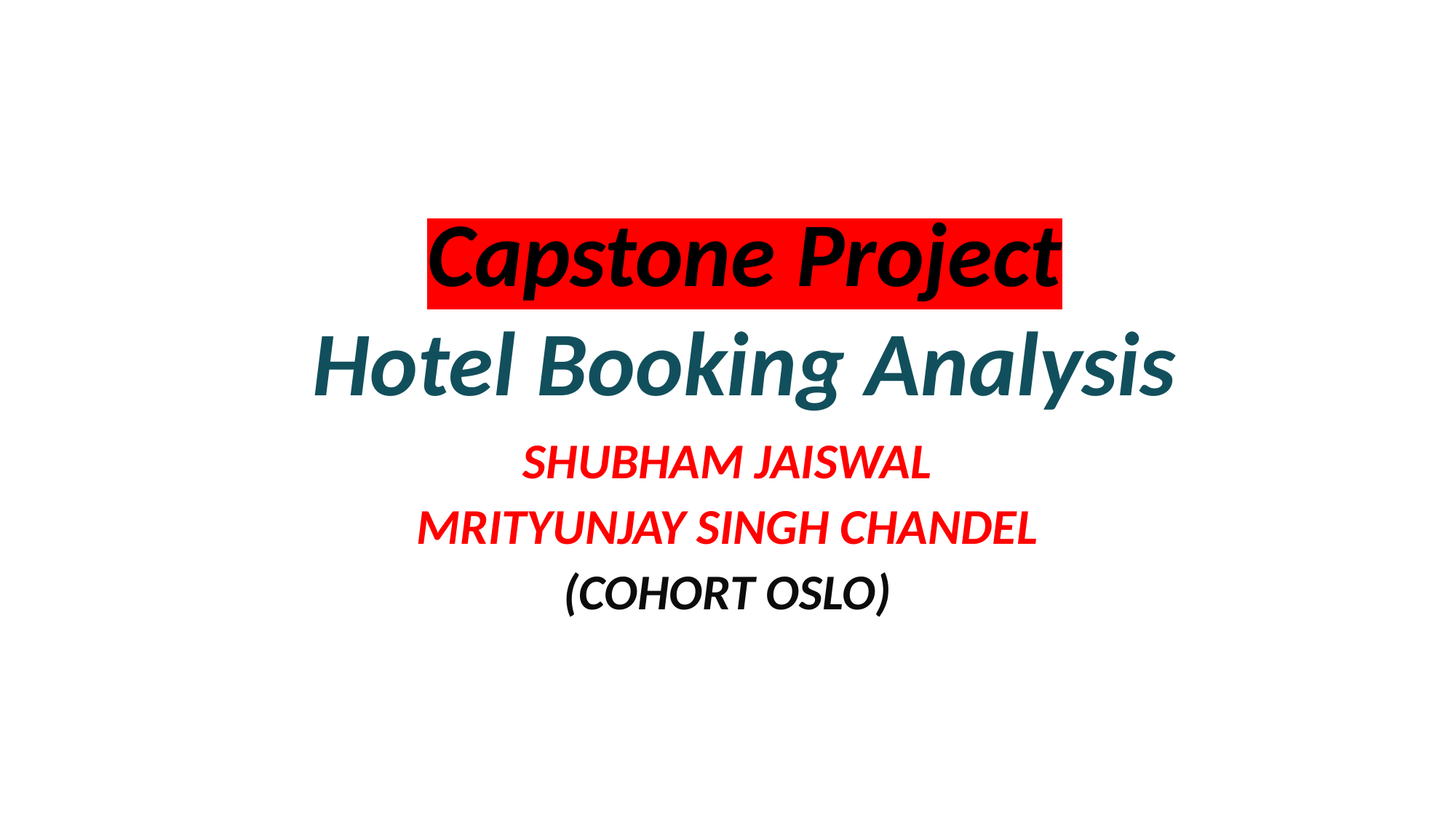

# Capstone Project Hotel Booking Analysis
SHUBHAM JAISWAL
MRITYUNJAY SINGH CHANDEL
(COHORT OSLO)